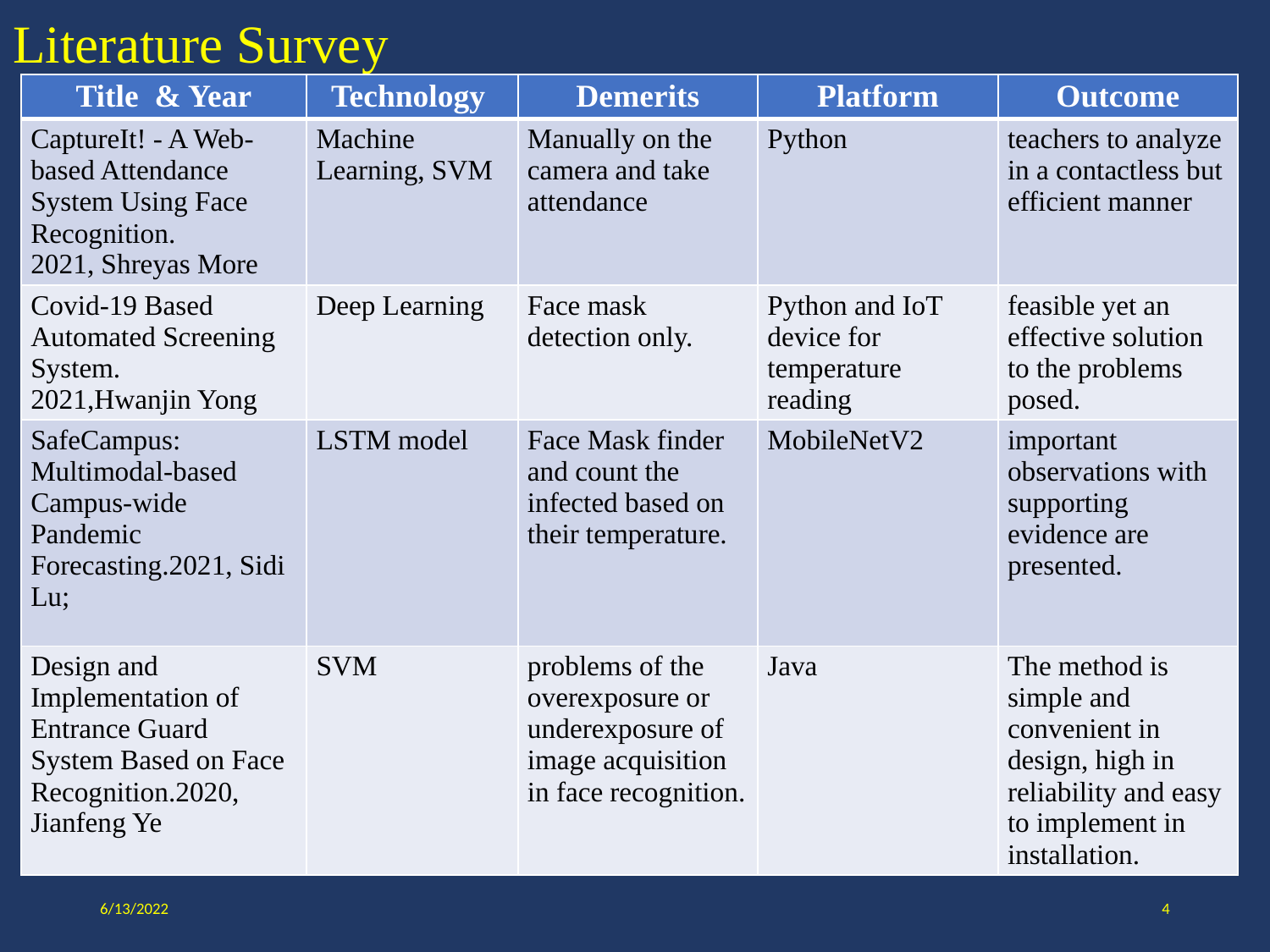

# Literature Survey
| Title & Year | Technology | Demerits | Platform | Outcome |
| --- | --- | --- | --- | --- |
| CaptureIt! - A Web-based Attendance System Using Face Recognition. 2021, Shreyas More | Machine Learning, SVM | Manually on the camera and take attendance | Python | teachers to analyze in a contactless but efficient manner |
| Covid-19 Based Automated Screening System. 2021,Hwanjin Yong | Deep Learning | Face mask detection only. | Python and IoT device for temperature reading | feasible yet an effective solution to the problems posed. |
| SafeCampus: Multimodal-based Campus-wide Pandemic Forecasting.2021, Sidi Lu; | LSTM model | Face Mask finder and count the infected based on their temperature. | MobileNetV2 | important observations with supporting evidence are presented. |
| Design and Implementation of Entrance Guard System Based on Face Recognition.2020, Jianfeng Ye | SVM | problems of the overexposure or underexposure of image acquisition in face recognition. | Java | The method is simple and convenient in design, high in reliability and easy to implement in installation. |
6/13/2022
4